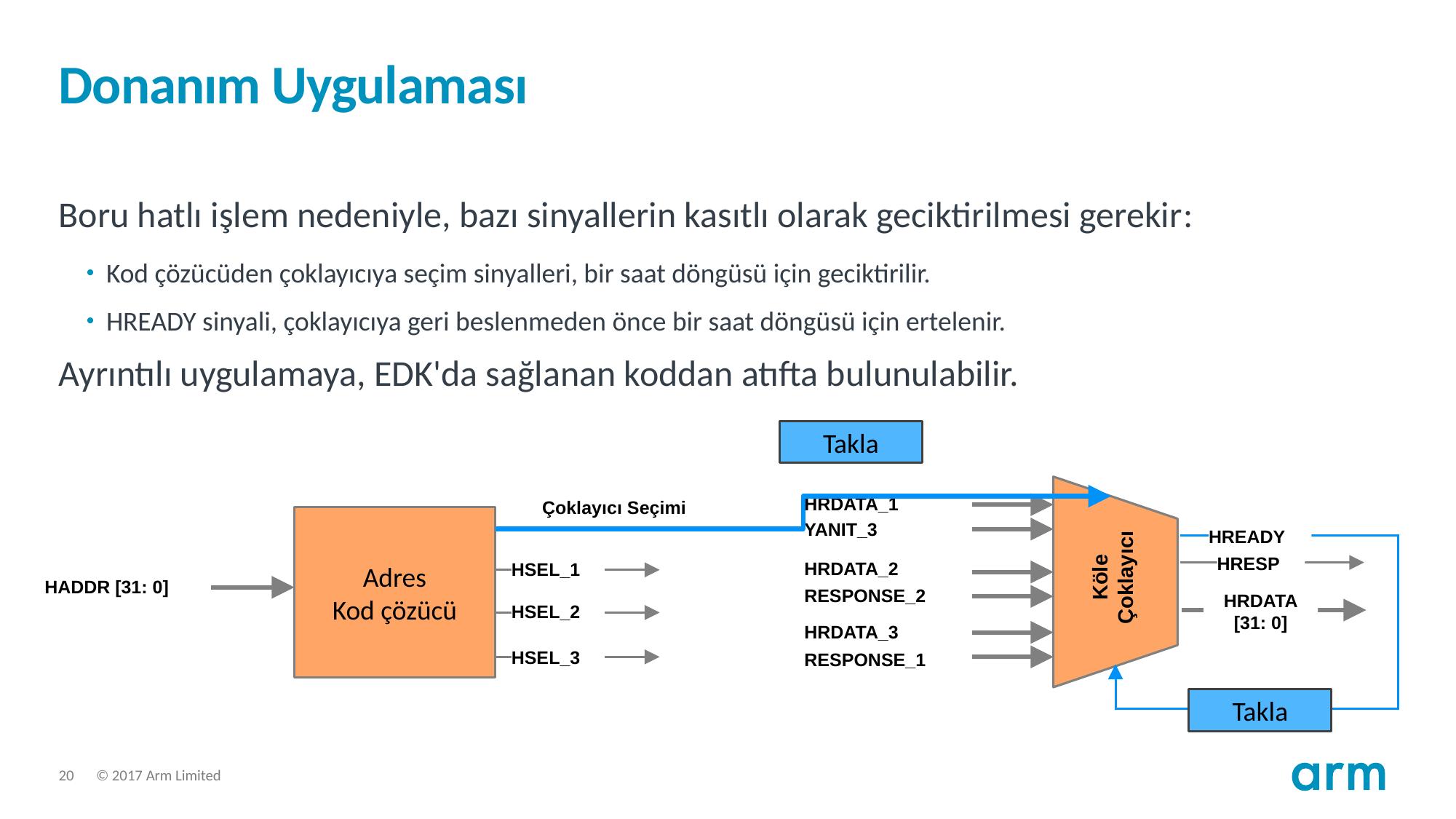

# Donanım Uygulaması
Boru hatlı işlem nedeniyle, bazı sinyallerin kasıtlı olarak geciktirilmesi gerekir:
Kod çözücüden çoklayıcıya seçim sinyalleri, bir saat döngüsü için geciktirilir.
HREADY sinyali, çoklayıcıya geri beslenmeden önce bir saat döngüsü için ertelenir.
Ayrıntılı uygulamaya, EDK'da sağlanan koddan atıfta bulunulabilir.

Takla
HRDATA_1
Çoklayıcı Seçimi
Adres
Kod çözücü
YANIT_3

HREADY
Köle
Çoklayıcı
HRESP
HRDATA_2
HSEL_1
HADDR [31: 0]
RESPONSE_2
HRDATA
[31: 0]
HSEL_2
HRDATA_3
HSEL_3
RESPONSE_1
Takla